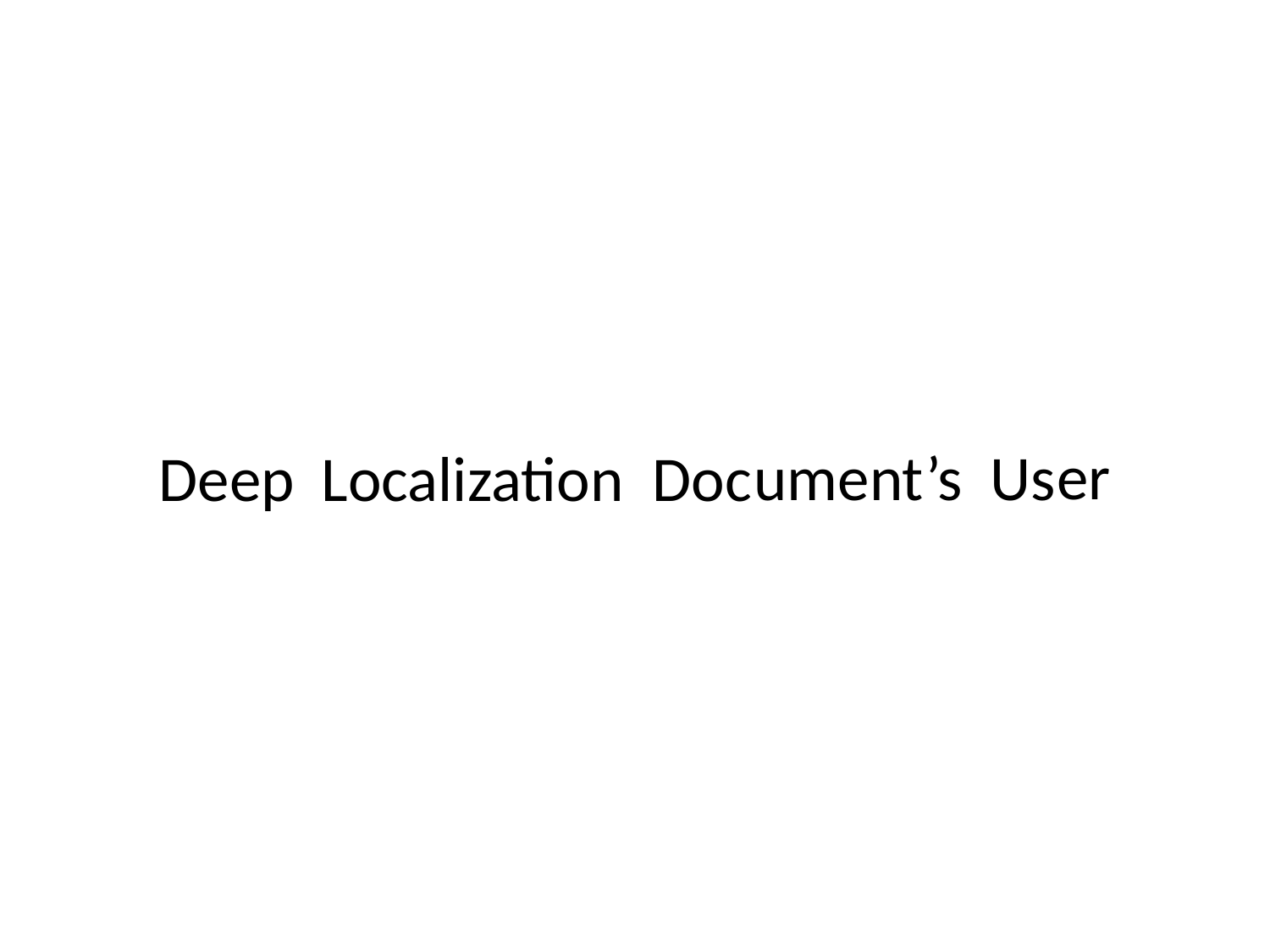

er
Us
ument’s
Deep
Doc
Lo
calization